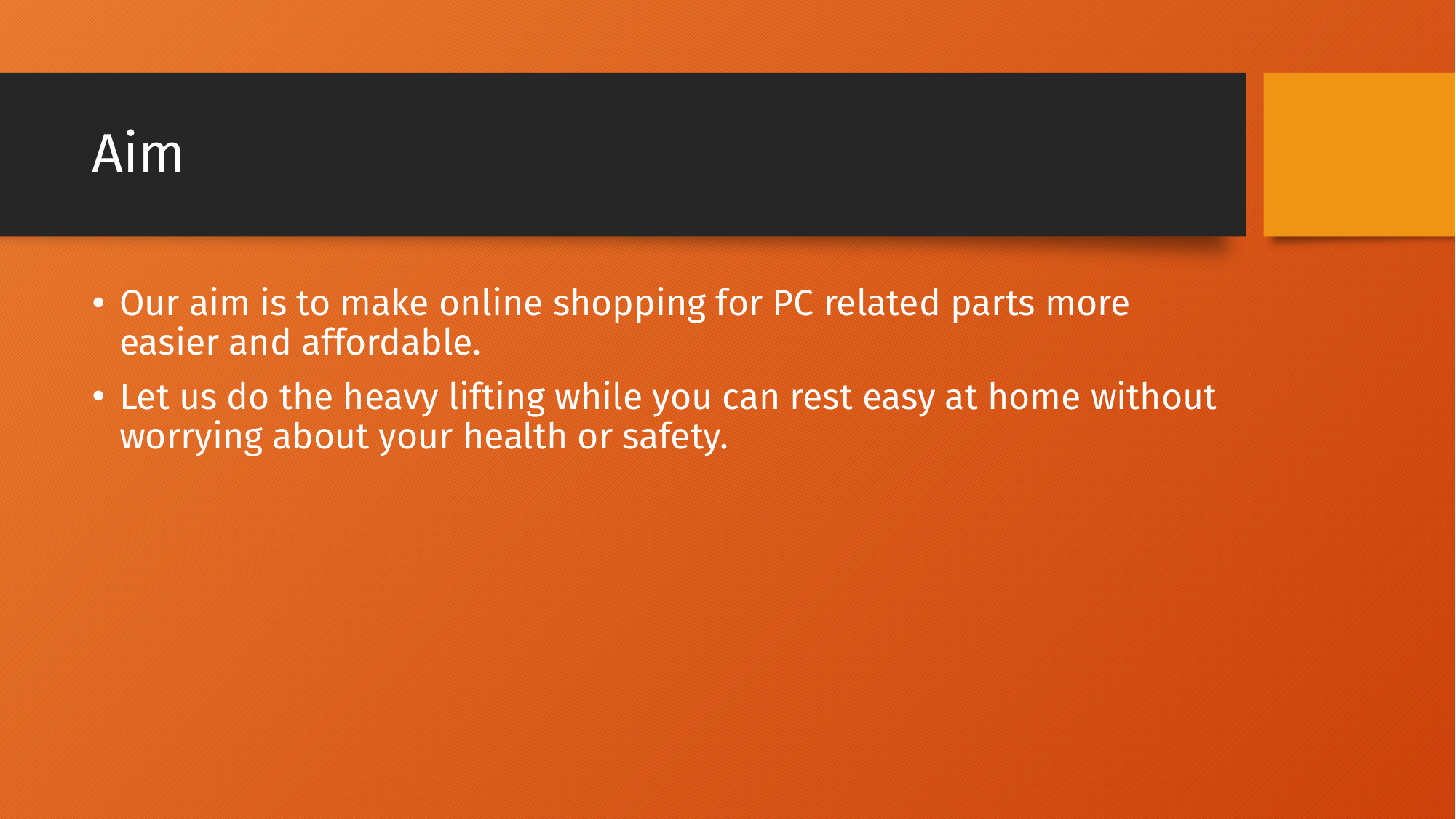

# Aim
Our aim is to make online shopping for PC related parts more easier and affordable.
Let us do the heavy lifting while you can rest easy at home without worrying about your health or safety.